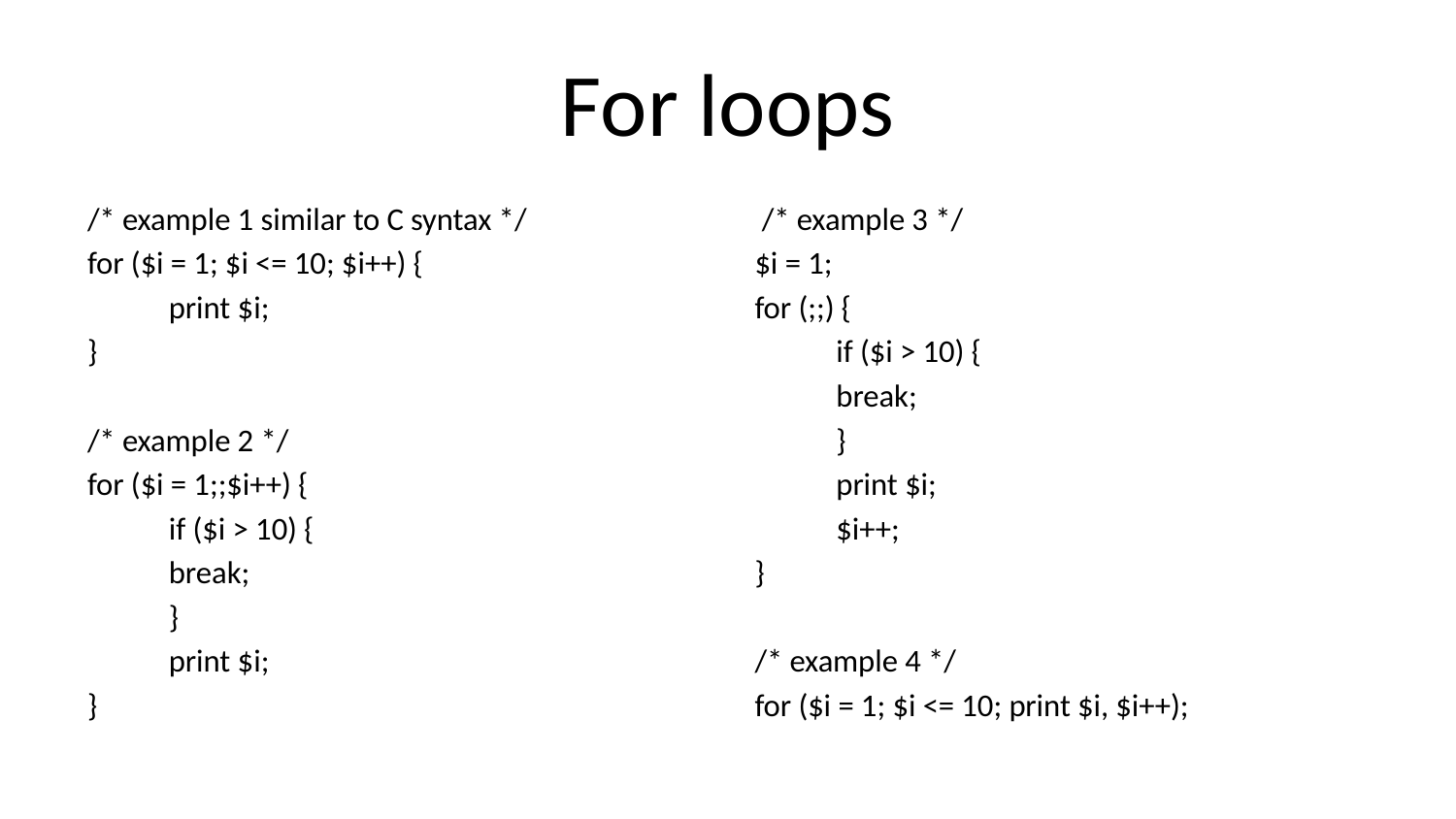

# For loops
/* example 1 similar to C syntax */
for ($i = 1; $i <= 10; $i++) {
	print $i;
}

/* example 2 */
for ($i = 1;;$i++) {
	if ($i > 10) {
		break;
	}
	print $i;
}
 /* example 3 */
$i = 1;
for (;;) {
	if ($i > 10) {
		break;
	}
	print $i;
	$i++;
}

/* example 4 */
for ($i = 1; $i <= 10; print $i, $i++);